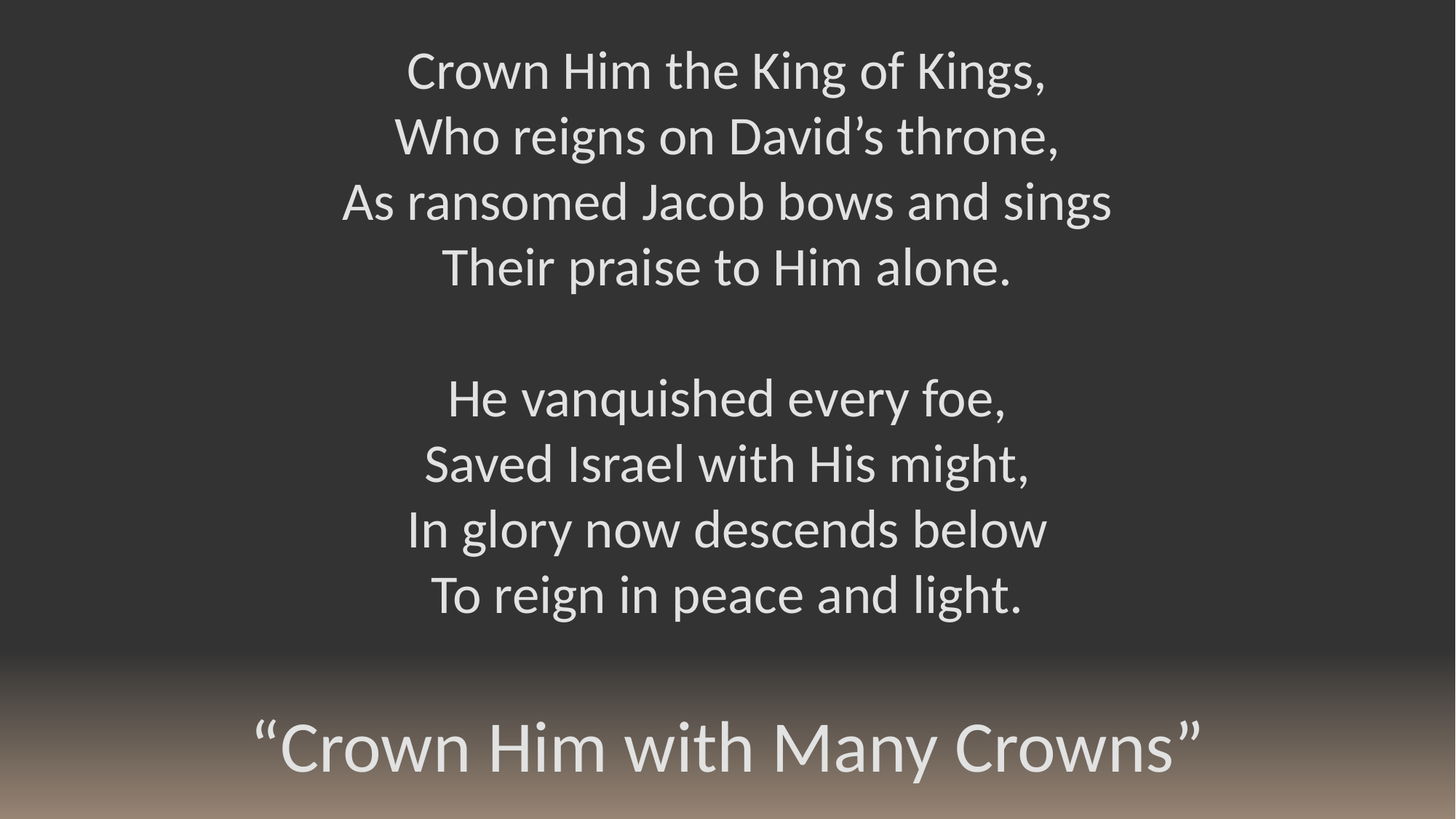

Crown Him the King of Kings,
Who reigns on David’s throne,
As ransomed Jacob bows and sings
Their praise to Him alone.

He vanquished every foe,
Saved Israel with His might,
In glory now descends below
To reign in peace and light.

“Crown Him with Many Crowns”